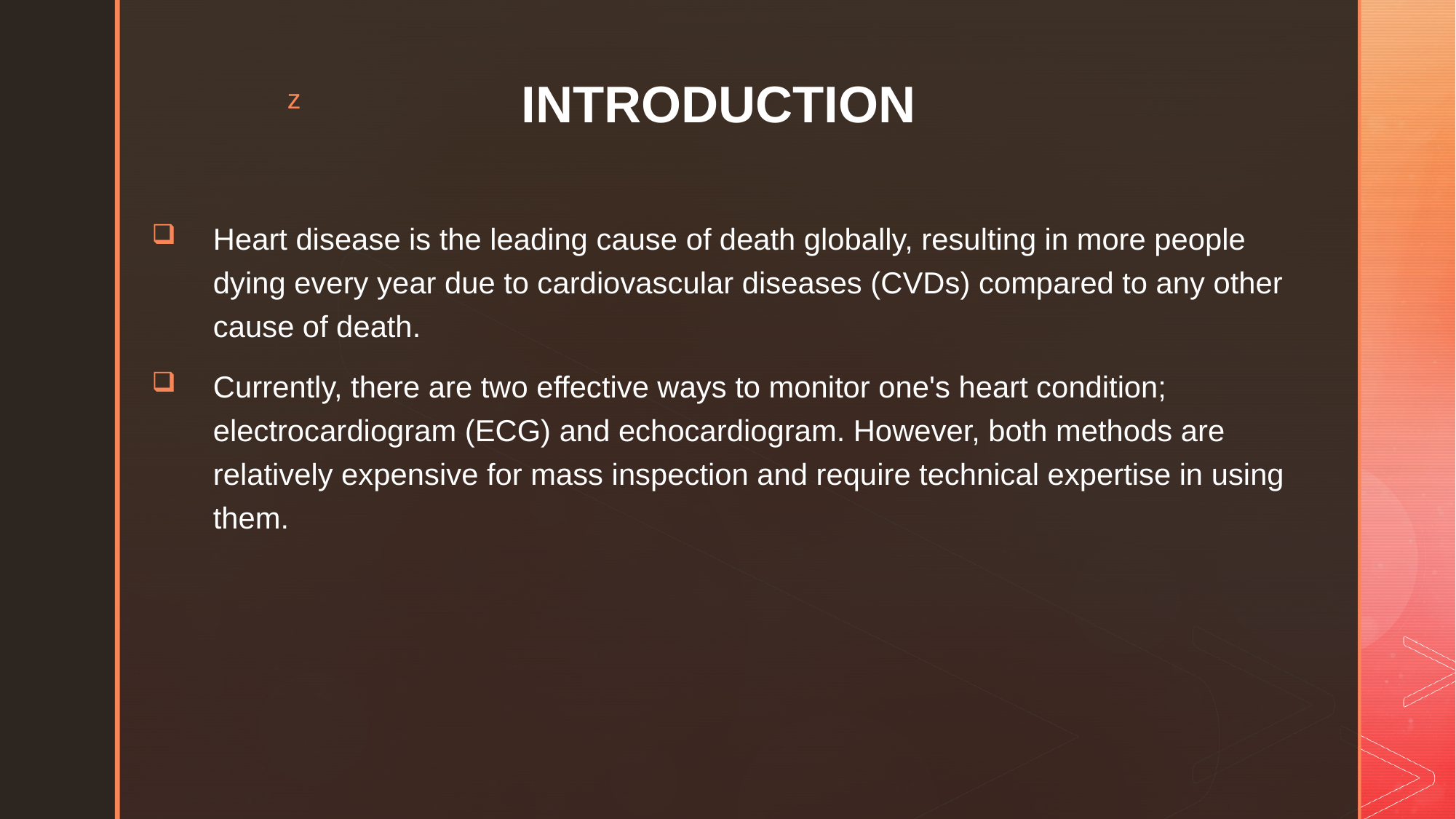

# INTRODUCTION
Heart disease is the leading cause of death globally, resulting in more people dying every year due to cardiovascular diseases (CVDs) compared to any other cause of death.
Currently, there are two effective ways to monitor one's heart condition; electrocardiogram (ECG) and echocardiogram. However, both methods are relatively expensive for mass inspection and require technical expertise in using them.